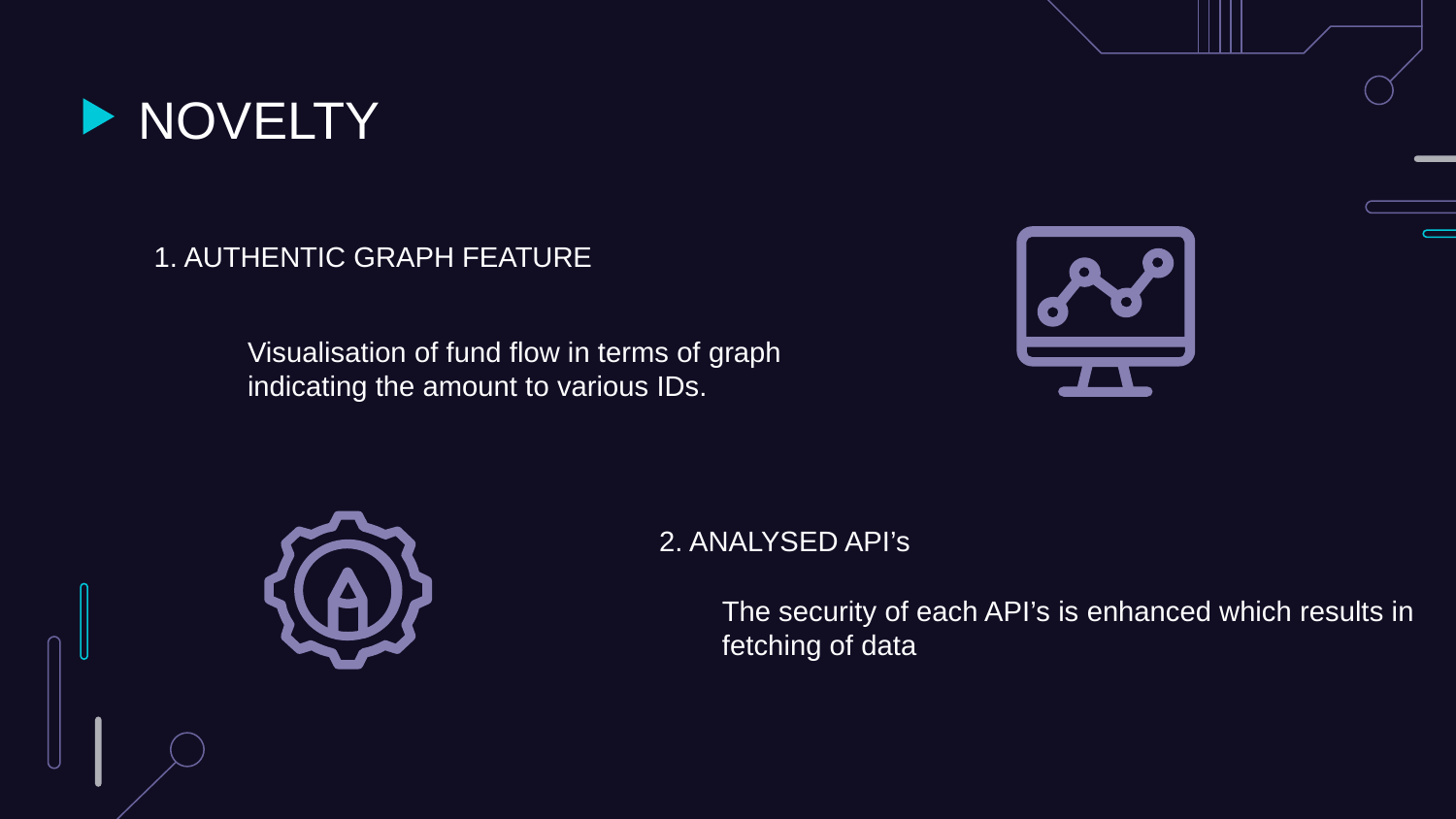

# NOVELTY

1. AUTHENTIC GRAPH FEATURE
Visualisation of fund flow in terms of graph indicating the amount to various IDs.

2. ANALYSED API’s
The security of each API’s is enhanced which results in fetching of data